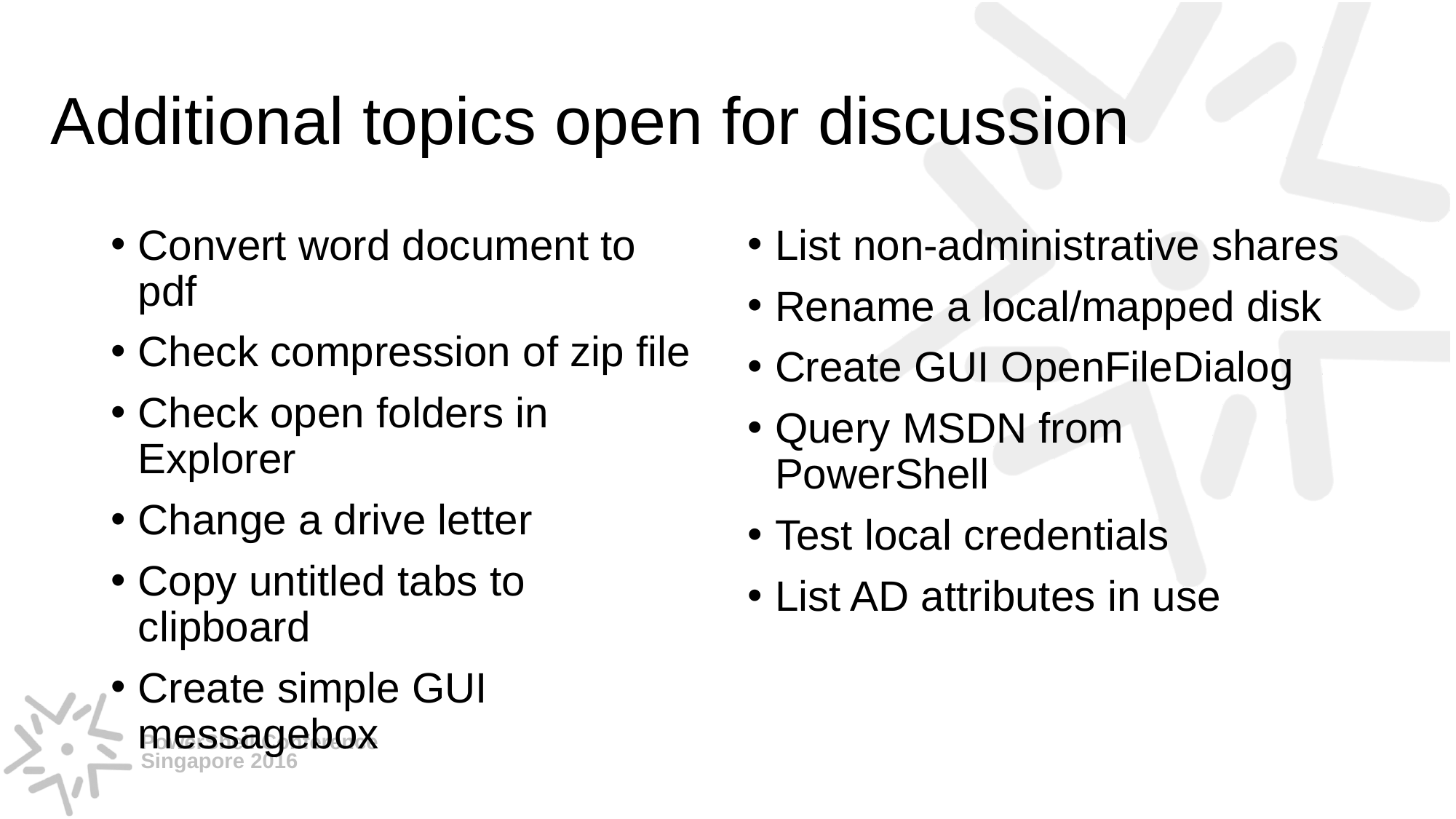

# Additional topics open for discussion
Convert word document to pdf
Check compression of zip file
Check open folders in Explorer
Change a drive letter
Copy untitled tabs to clipboard
Create simple GUI messagebox

List non-administrative shares
Rename a local/mapped disk
Create GUI OpenFileDialog
Query MSDN from PowerShell
Test local credentials
List AD attributes in use